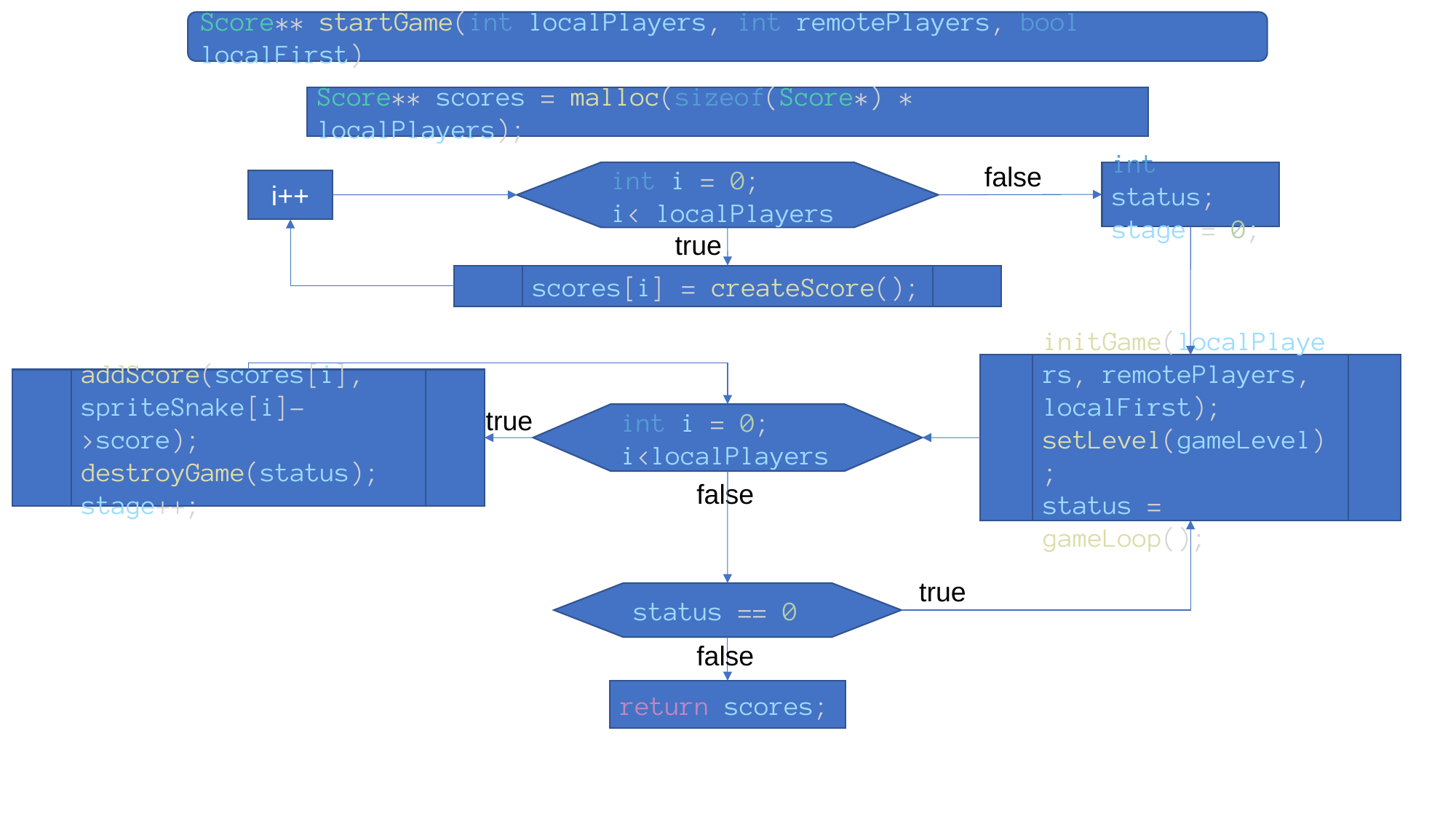

Score** startGame(int localPlayers, int remotePlayers, bool localFirst)
Score** scores = malloc(sizeof(Score*) * localPlayers);
false
int i = 0;
i< localPlayers
int status;
stage = 0;
i++
true
scores[i] = createScore();
initGame(localPlayers, remotePlayers, localFirst);
setLevel(gameLevel);
status = gameLoop();
addScore(scores[i], spriteSnake[i]->score);
destroyGame(status);
stage++;
true
int i = 0;
i<localPlayers
false
true
status == 0
false
return scores;